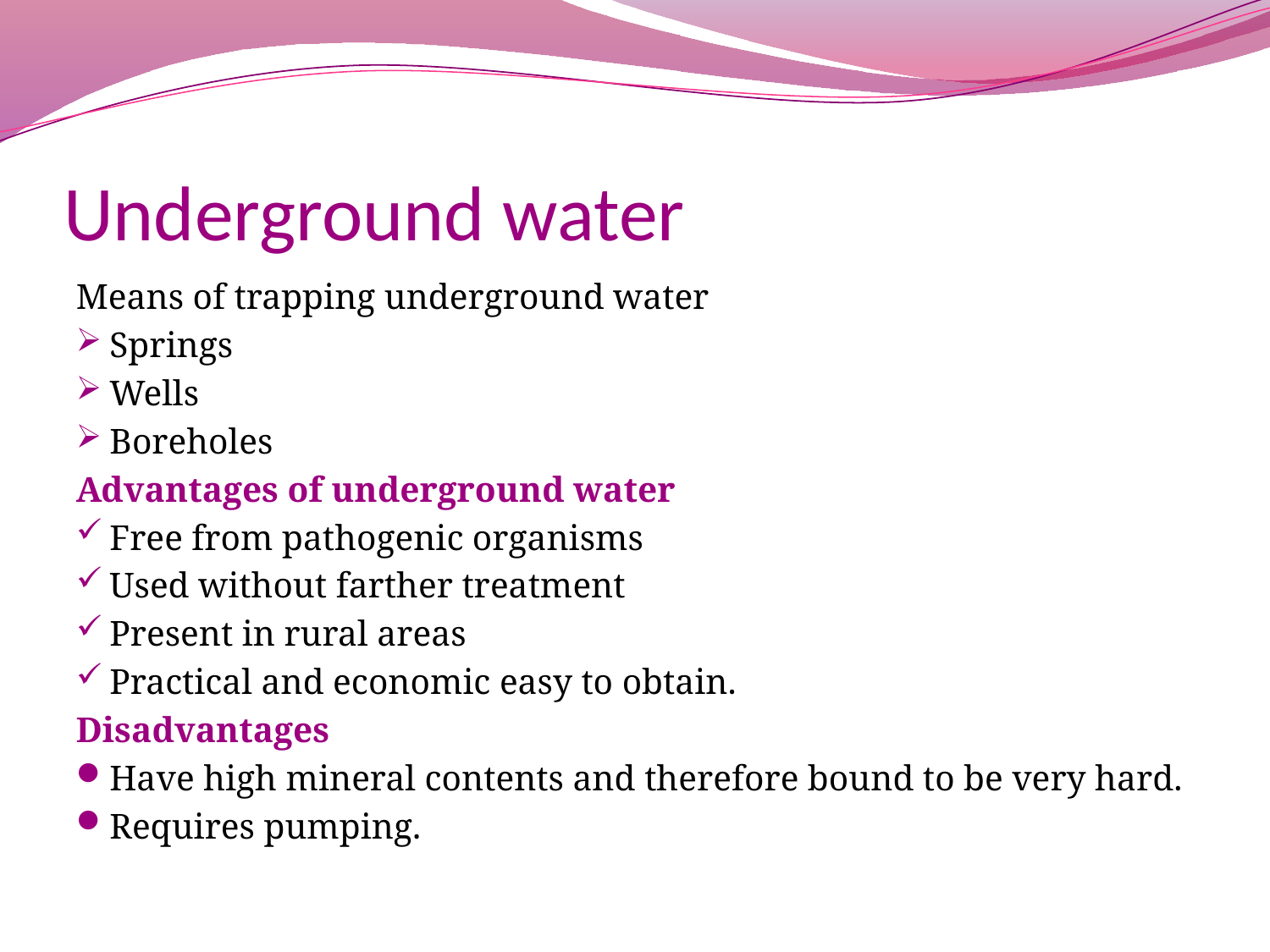

# Underground water
Means of trapping underground water
Springs
Wells
Boreholes
Advantages of underground water
Free from pathogenic organisms
Used without farther treatment
Present in rural areas
Practical and economic easy to obtain.
Disadvantages
Have high mineral contents and therefore bound to be very hard.
Requires pumping.